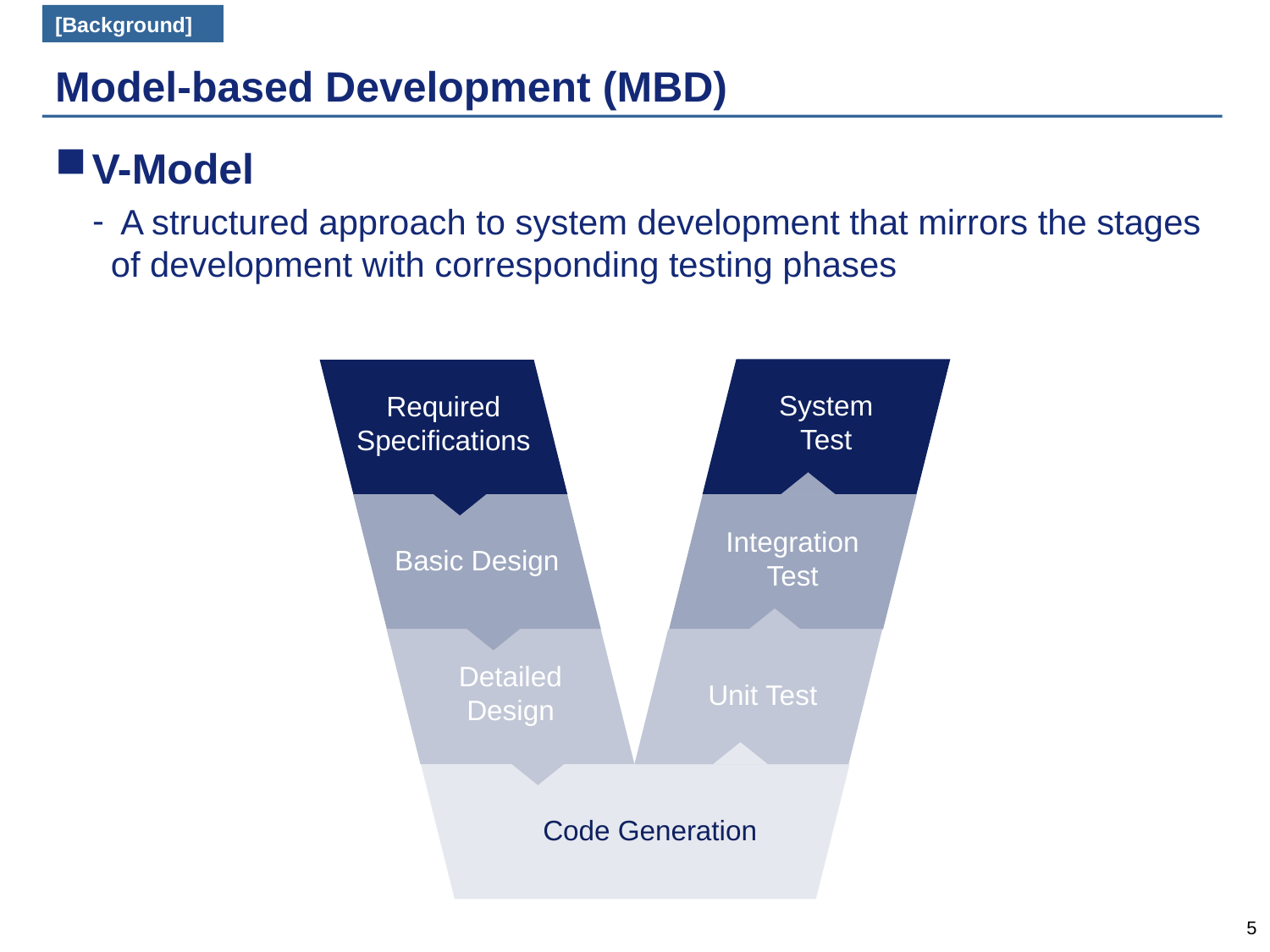

[Background]
# Model-based Development (MBD)
V-Model
 A structured approach to system development that mirrors the stages of development with corresponding testing phases

System
Test

Required
Specifications

Integration
Test
Basic Design

Detailed
Design
Unit Test

Code Generation
5